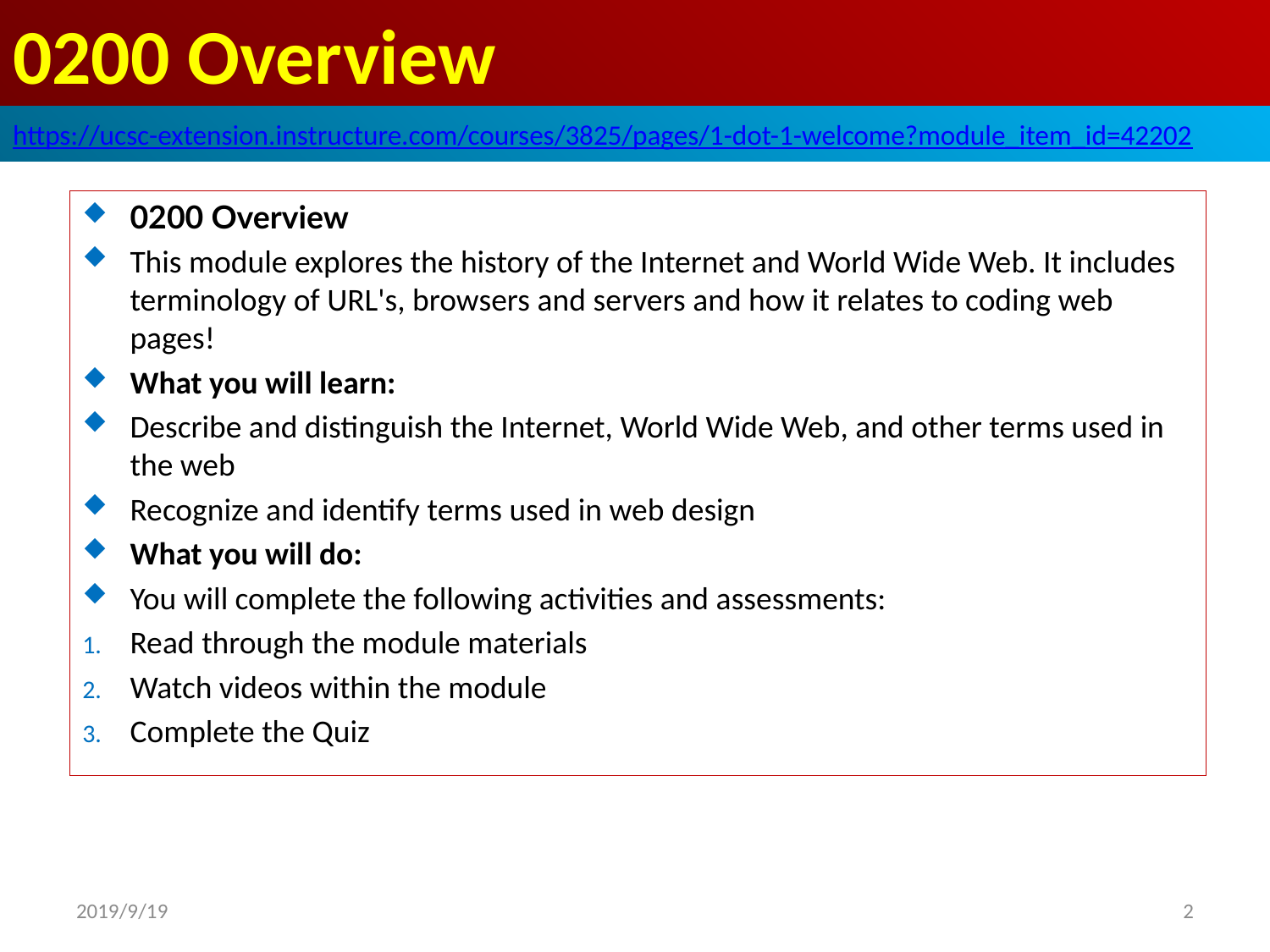

# 0200 Overview

https://ucsc-extension.instructure.com/courses/3825/pages/1-dot-1-welcome?module_item_id=42202
0200 Overview
This module explores the history of the Internet and World Wide Web. It includes terminology of URL's, browsers and servers and how it relates to coding web pages!
What you will learn:
Describe and distinguish the Internet, World Wide Web, and other terms used in the web
Recognize and identify terms used in web design
What you will do:
You will complete the following activities and assessments:
Read through the module materials
Watch videos within the module
Complete the Quiz
2019/9/19
2